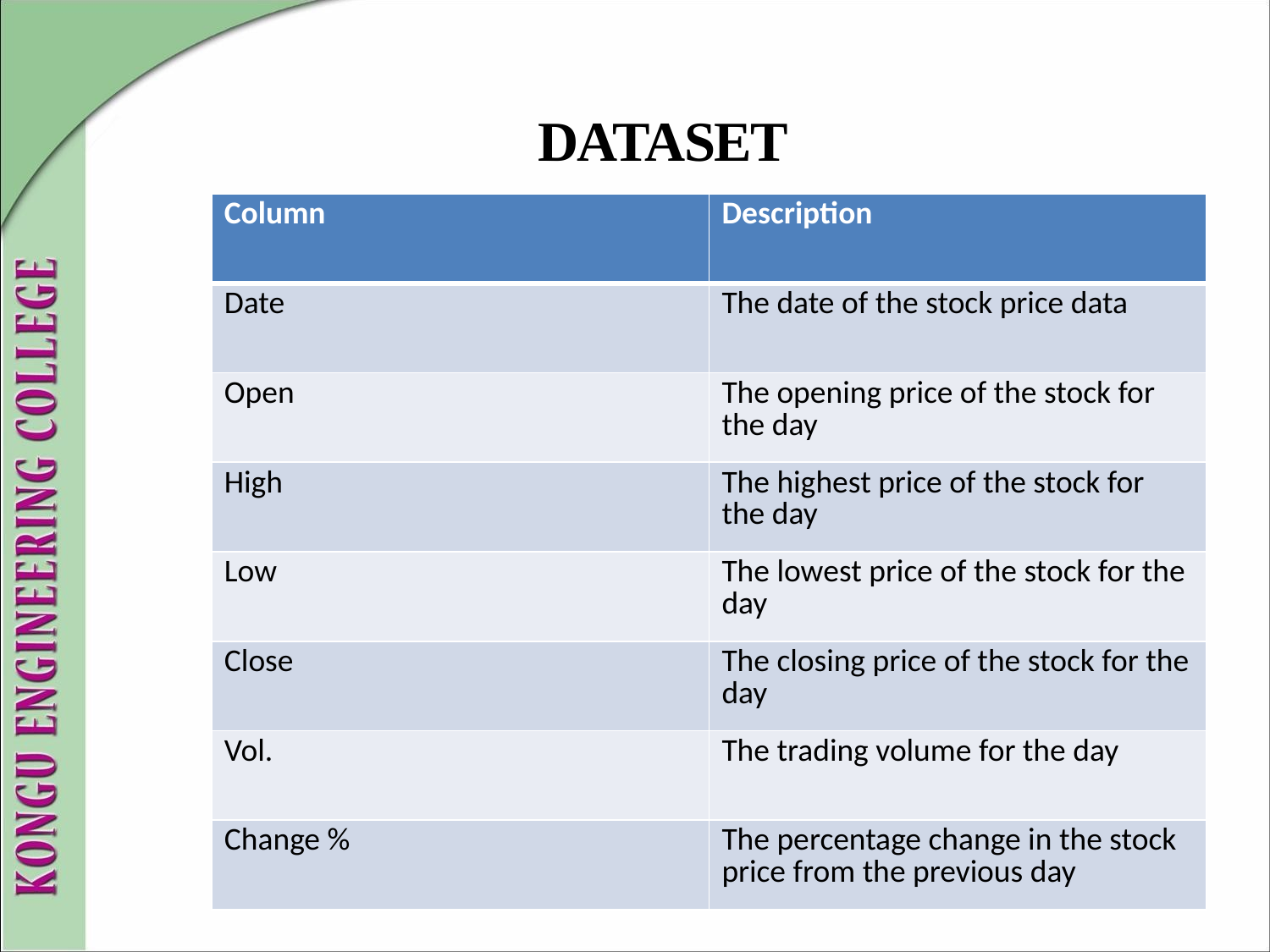

# DATASET
| Column | Description |
| --- | --- |
| Date | The date of the stock price data |
| Open | The opening price of the stock for the day |
| High | The highest price of the stock for the day |
| Low | The lowest price of the stock for the day |
| Close | The closing price of the stock for the day |
| Vol. | The trading volume for the day |
| Change % | The percentage change in the stock price from the previous day |